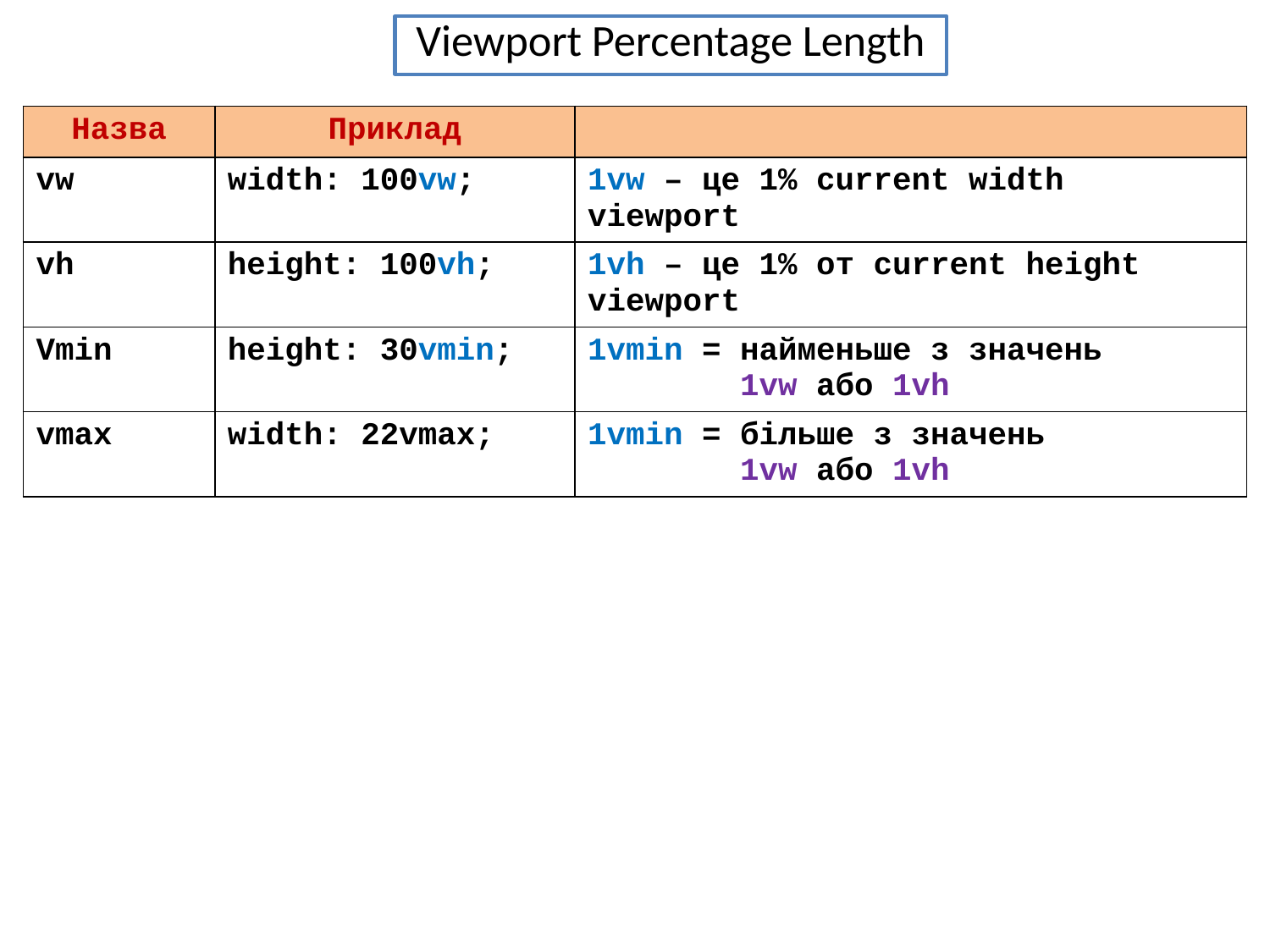

Viewport Percentage Length
| Назва | Приклад |  |
| --- | --- | --- |
| vw | width: 100vw; | 1vw – це 1% current width viewport |
| vh | height: 100vh; | 1vh – це 1% от current height viewport |
| Vmin | height: 30vmin; | 1vmin = найменьше з значень 1vw або 1vh |
| vmax | width: 22vmax; | 1vmin = більше з значень 1vw або 1vh |